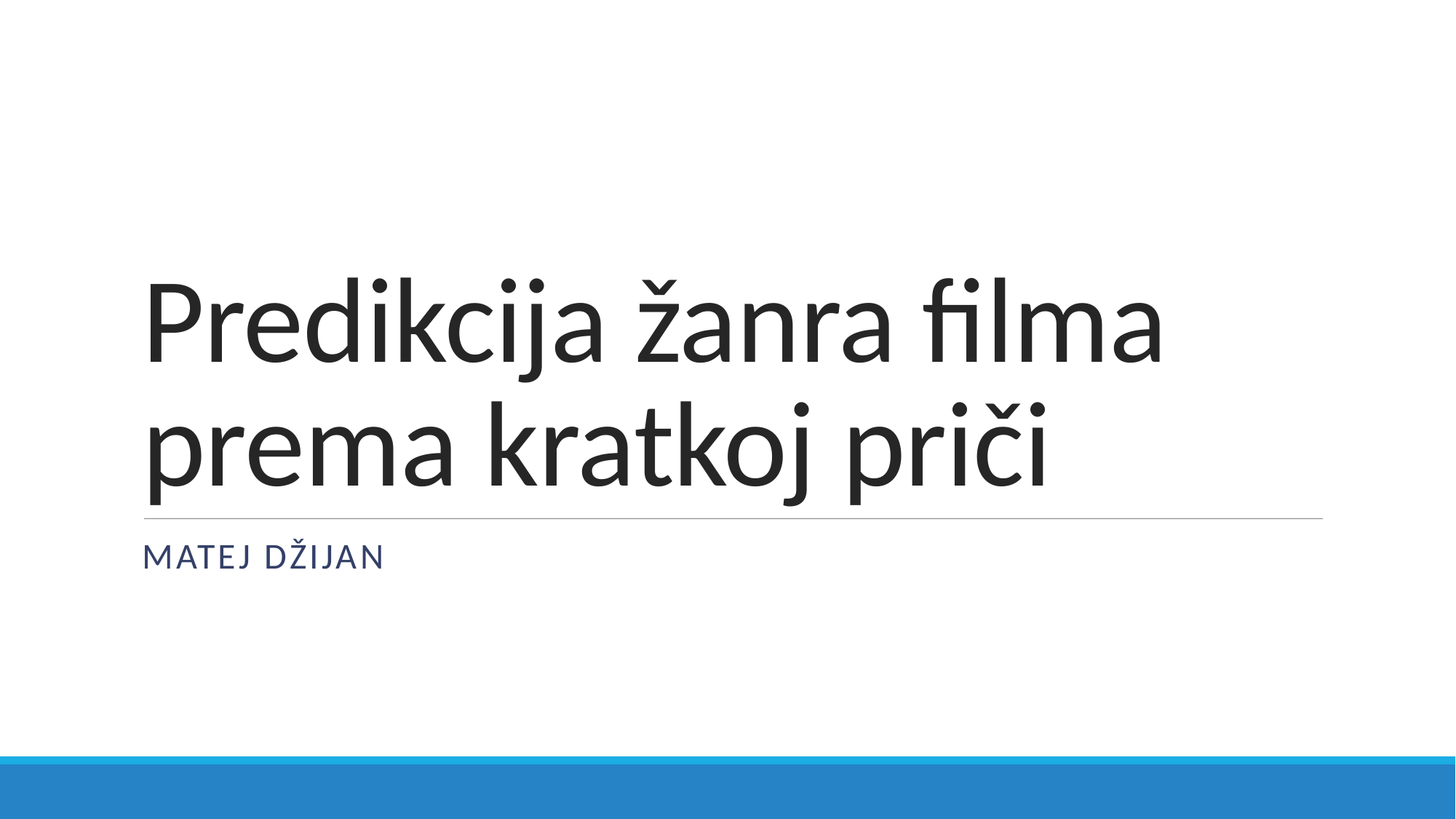

# Predikcija žanra filma prema kratkoj priči
Matej Džijan